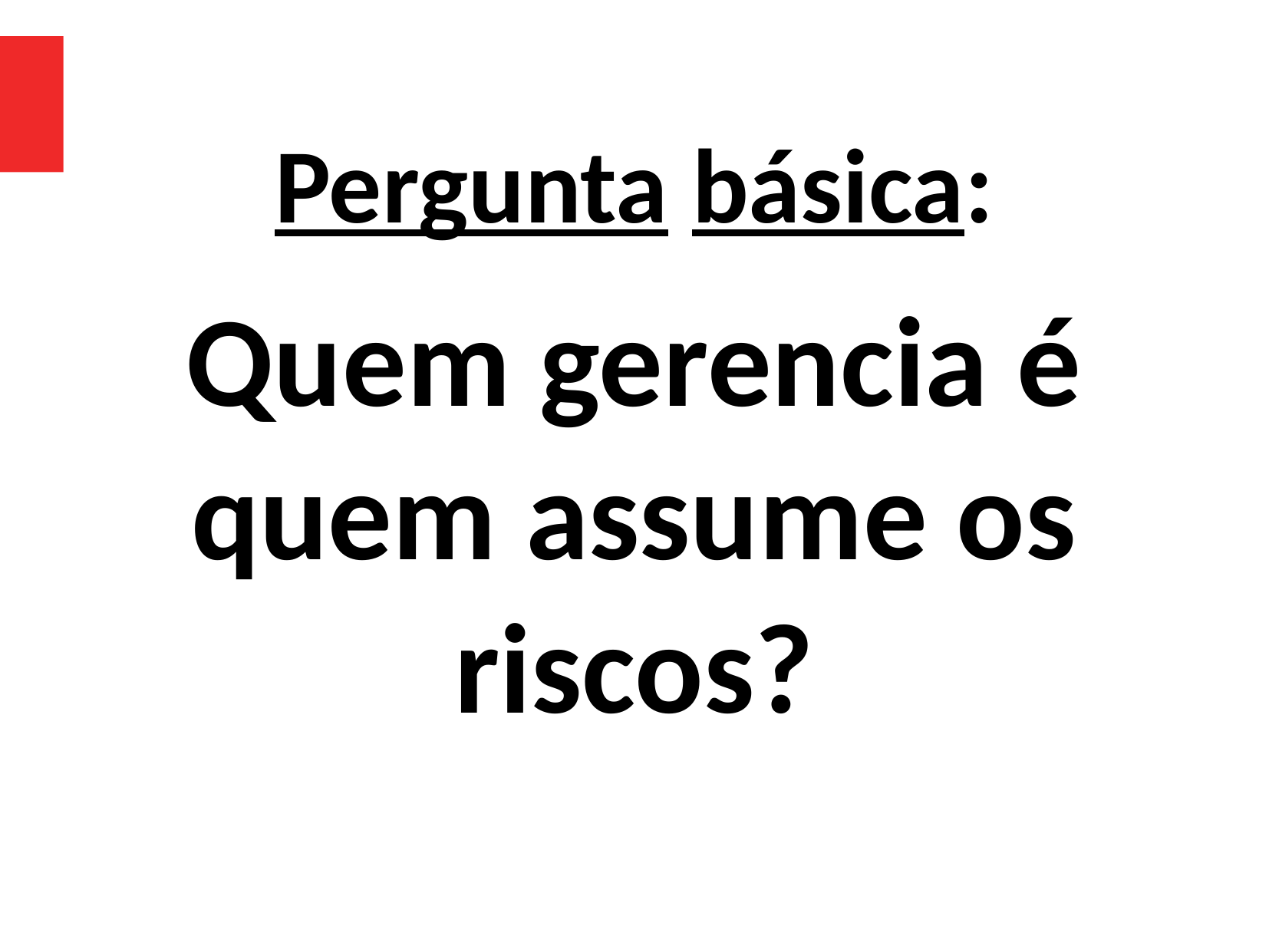

Pergunta básica:
Quem gerencia é quem assume os riscos?